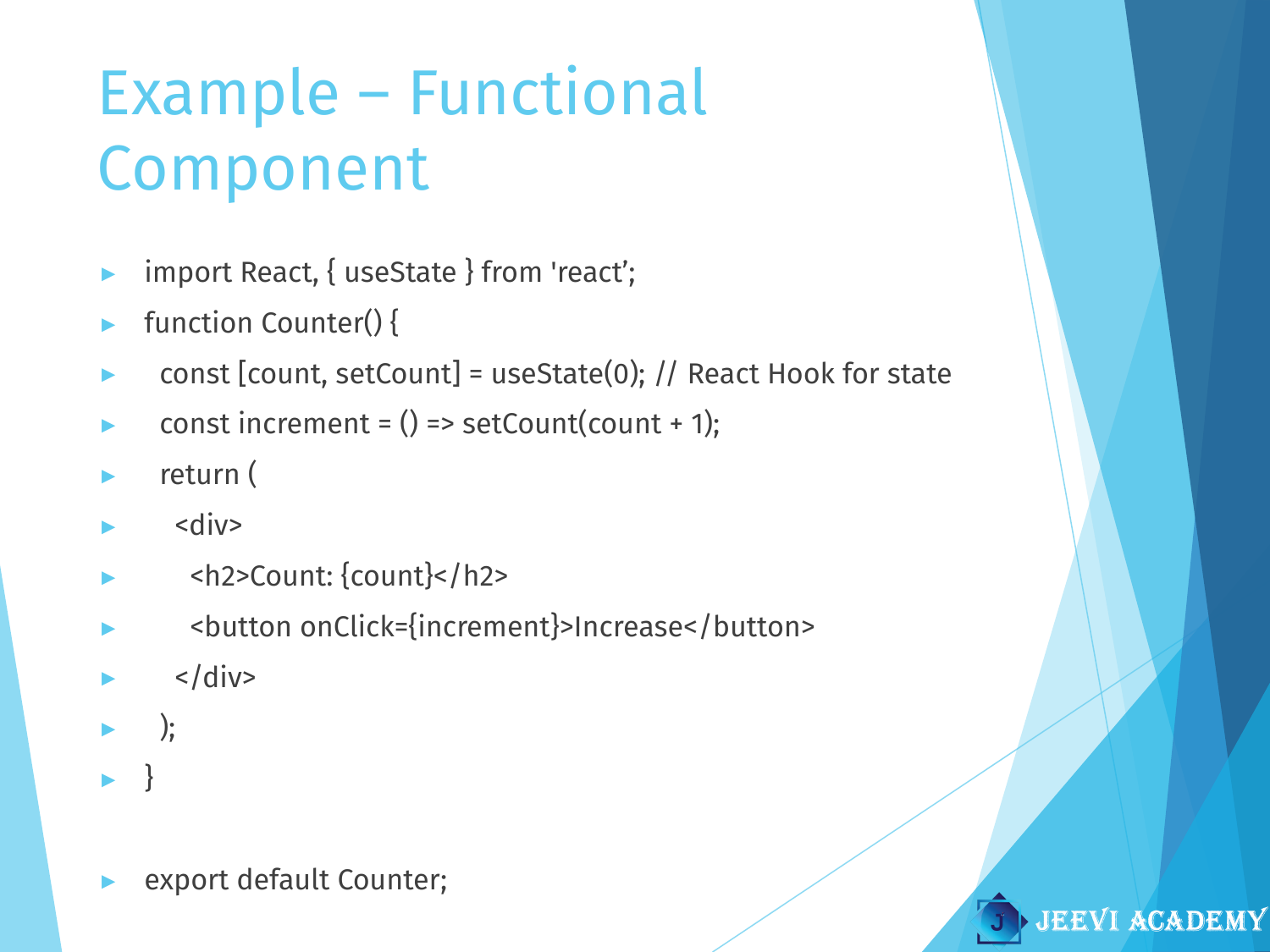

# Example – Functional Component
import React, { useState } from 'react’;
function Counter() {
  const [count, setCount] = useState(0); // React Hook for state
  const increment = () => setCount(count + 1);
  return (
    <div>
      <h2>Count: {count}</h2>
      <button onClick={increment}>Increase</button>
    </div>
  );
}

export default Counter;